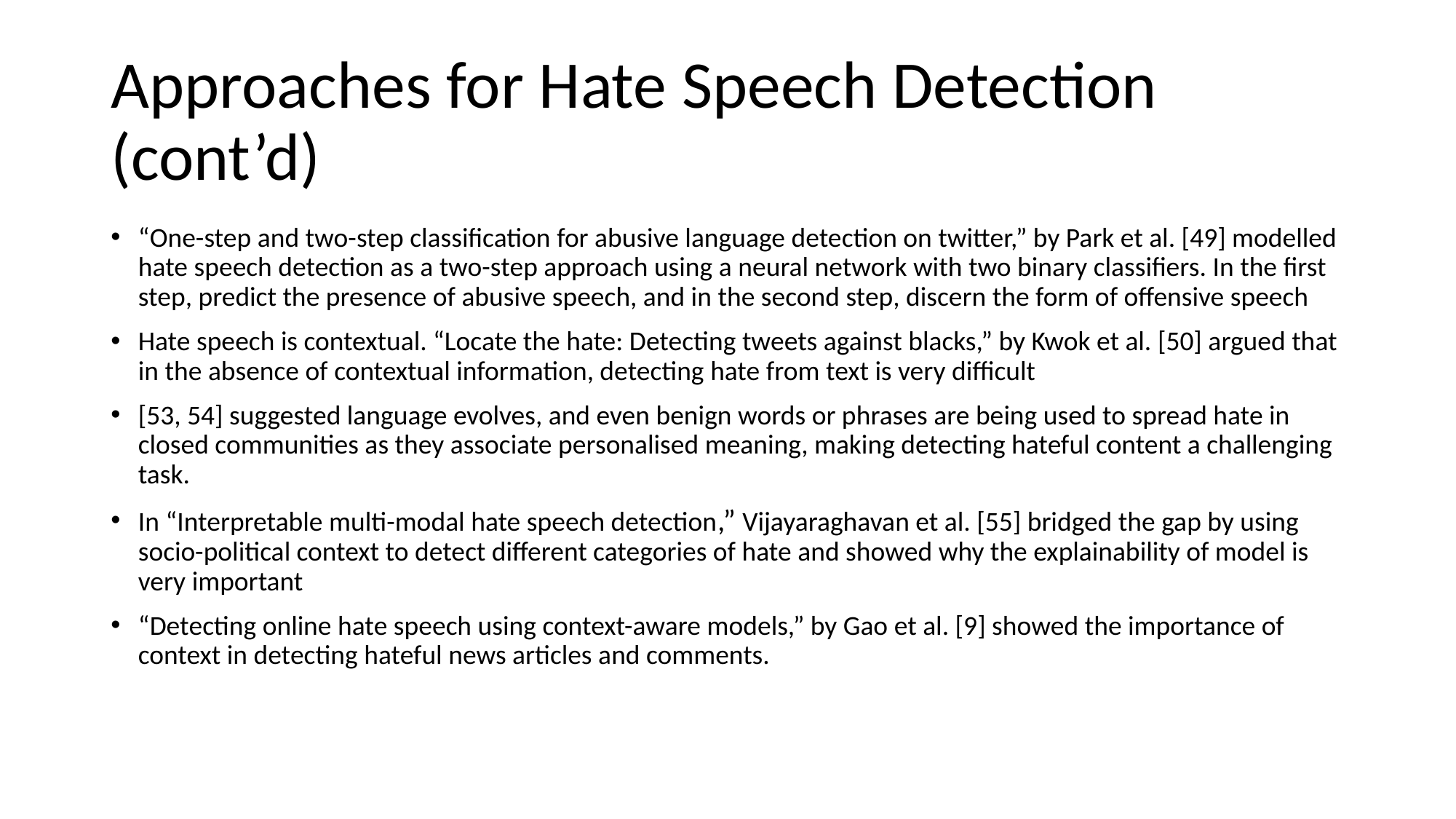

# Approaches for Hate Speech Detection (cont’d)
“One-step and two-step classification for abusive language detection on twitter,” by Park et al. [49] modelled hate speech detection as a two-step approach using a neural network with two binary classifiers. In the first step, predict the presence of abusive speech, and in the second step, discern the form of offensive speech
Hate speech is contextual. “Locate the hate: Detecting tweets against blacks,” by Kwok et al. [50] argued that in the absence of contextual information, detecting hate from text is very difficult
[53, 54] suggested language evolves, and even benign words or phrases are being used to spread hate in closed communities as they associate personalised meaning, making detecting hateful content a challenging task.
In “Interpretable multi-modal hate speech detection,” Vijayaraghavan et al. [55] bridged the gap by using socio-political context to detect different categories of hate and showed why the explainability of model is very important
“Detecting online hate speech using context-aware models,” by Gao et al. [9] showed the importance of context in detecting hateful news articles and comments.